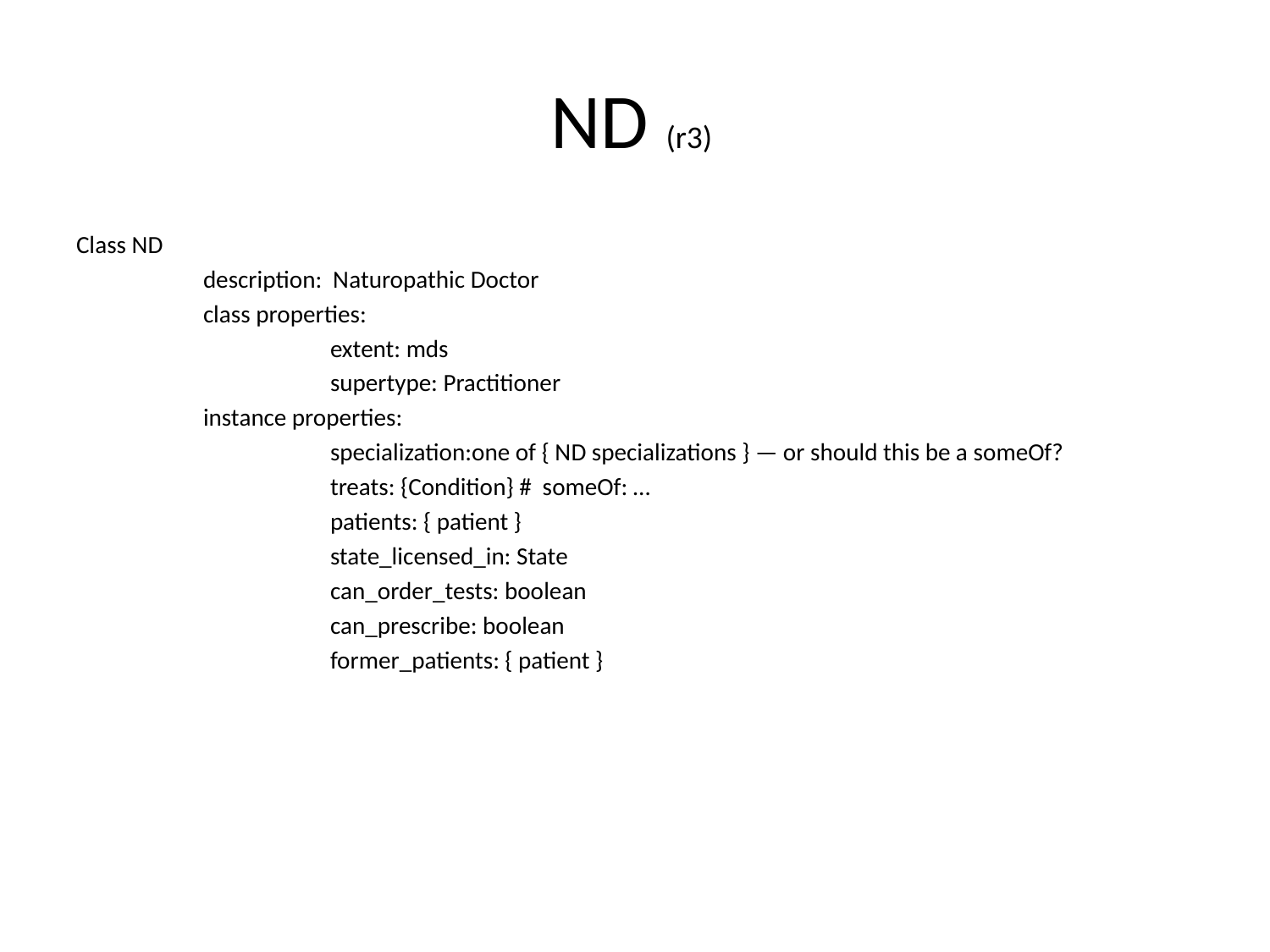

# ND (r3)
Class ND
	description:  Naturopathic Doctor
	class properties:
		extent: mds
		supertype: Practitioner
	instance properties:
		specialization:one of { ND specializations } — or should this be a someOf?
		treats: {Condition} #  someOf: …
		patients: { patient }
		state_licensed_in: State
		can_order_tests: boolean
		can_prescribe: boolean
		former_patients: { patient }